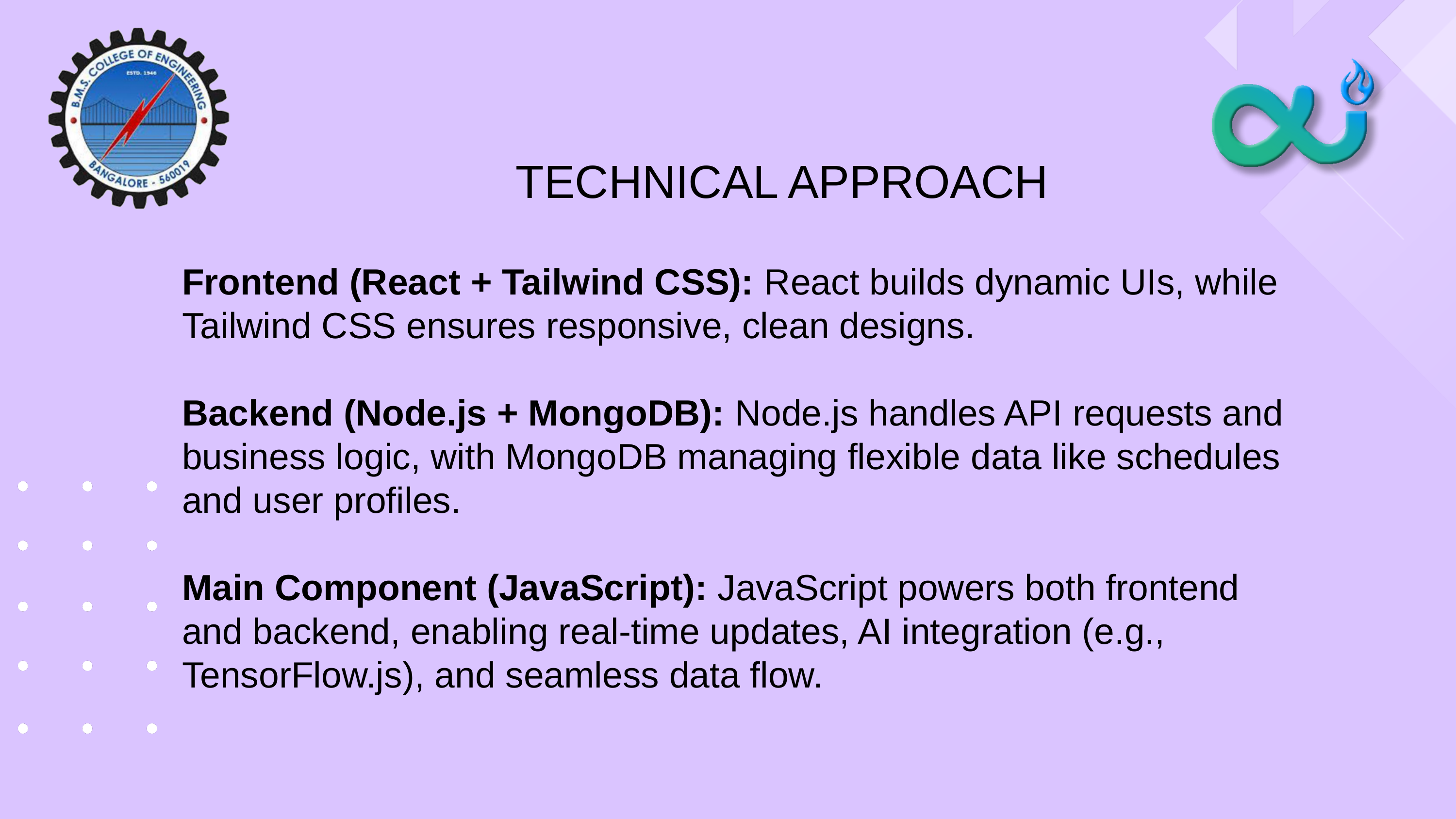

TECHNICAL APPROACH
Frontend (React + Tailwind CSS): React builds dynamic UIs, while Tailwind CSS ensures responsive, clean designs.

Backend (Node.js + MongoDB): Node.js handles API requests and business logic, with MongoDB managing flexible data like schedules and user profiles.

Main Component (JavaScript): JavaScript powers both frontend and backend, enabling real-time updates, AI integration (e.g., TensorFlow.js), and seamless data flow.